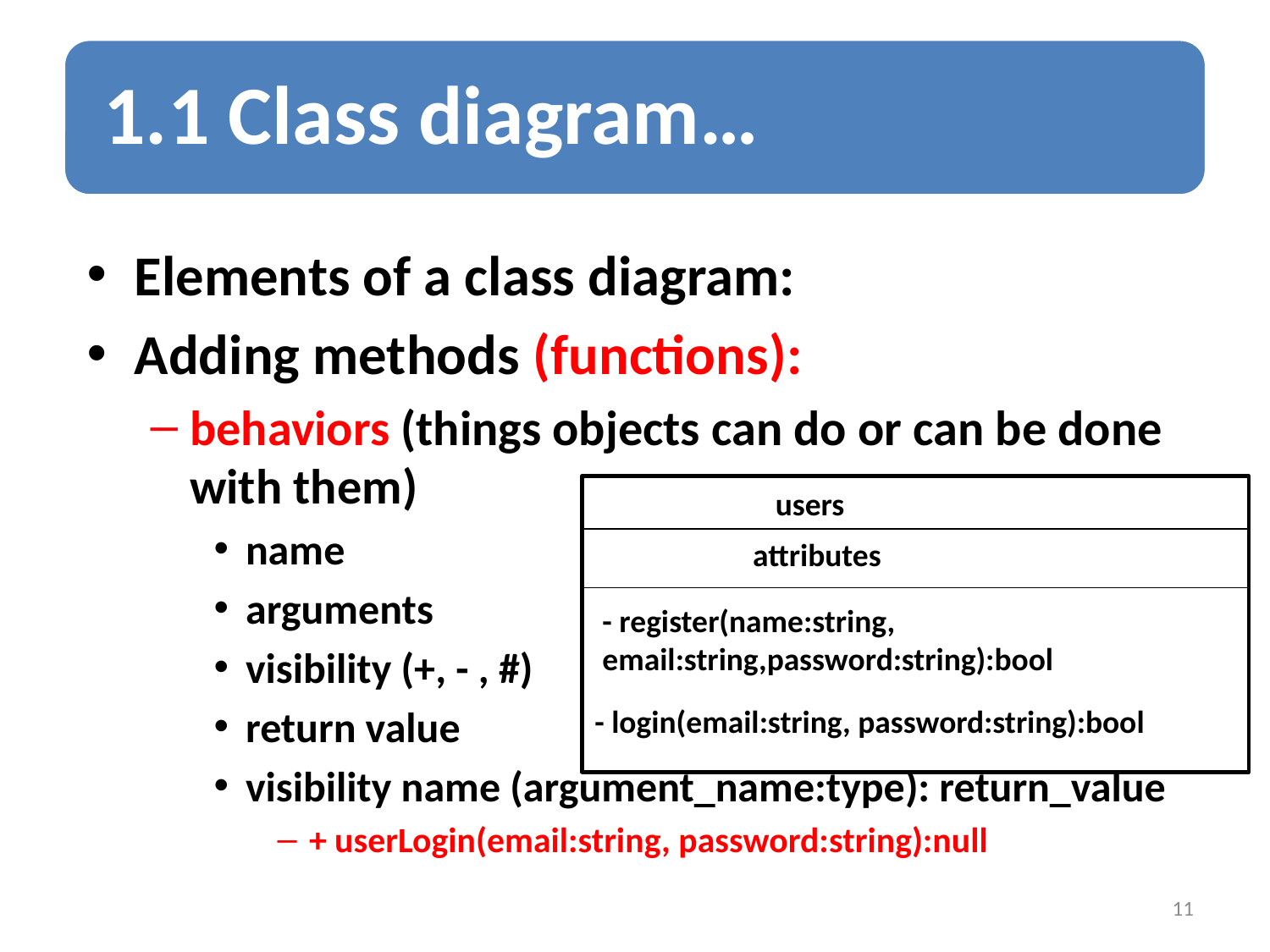

1.1 Class diagram…
Elements of a class diagram:
Adding methods (functions):
behaviors (things objects can do or can be done with them)
name
arguments
visibility (+, - , #)
return value
visibility name (argument_name:type): return_value
+ userLogin(email:string, password:string):null

users
attributes
- register(name:string, email:string,password:string):bool
- login(email:string, password:string):bool
11